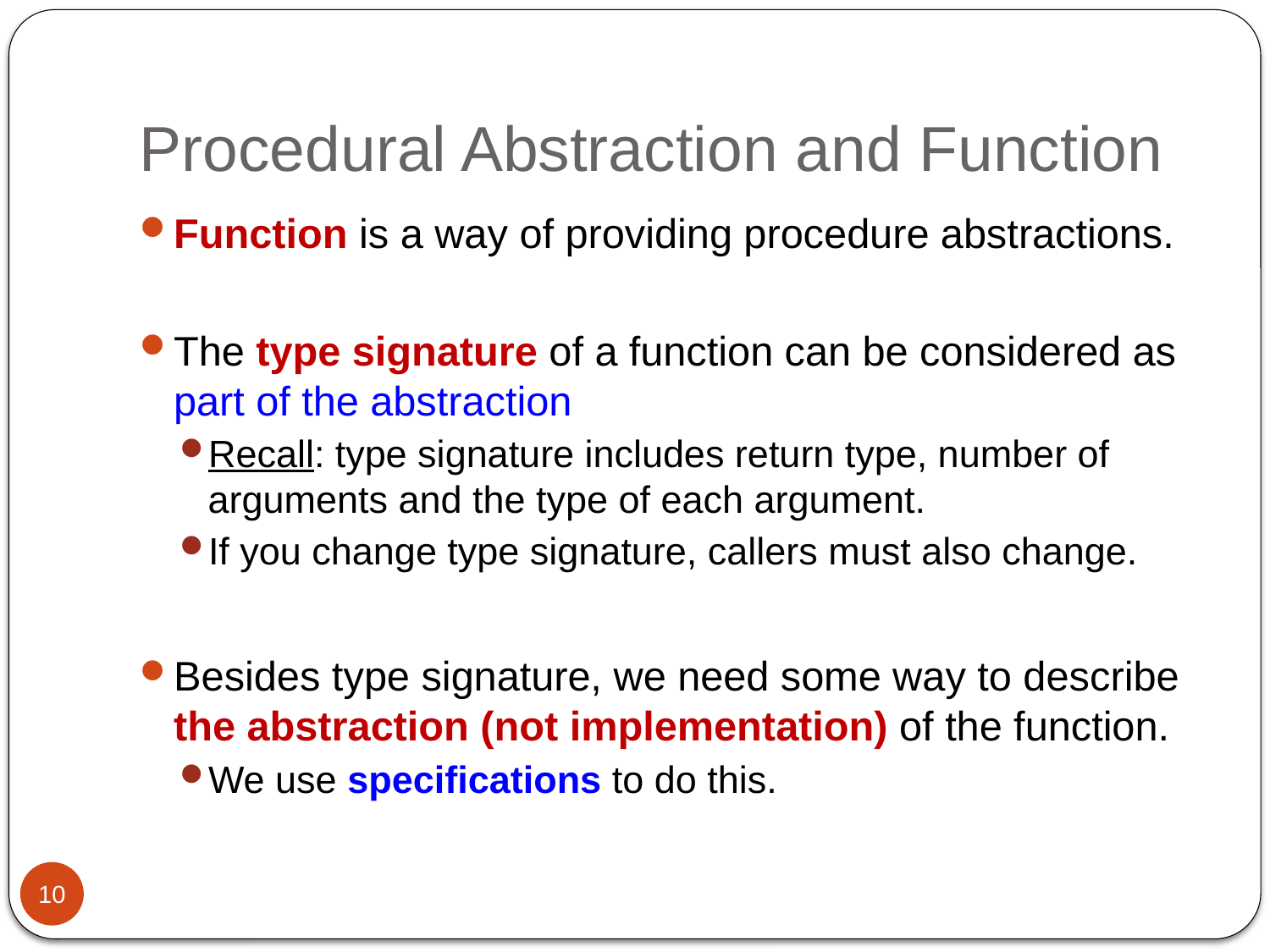

# Procedural Abstraction and Function
Function is a way of providing procedure abstractions.

The type signature of a function can be considered as part of the abstraction
Recall: type signature includes return type, number of arguments and the type of each argument.
If you change type signature, callers must also change.

Besides type signature, we need some way to describe the abstraction (not implementation) of the function.
We use specifications to do this.
10